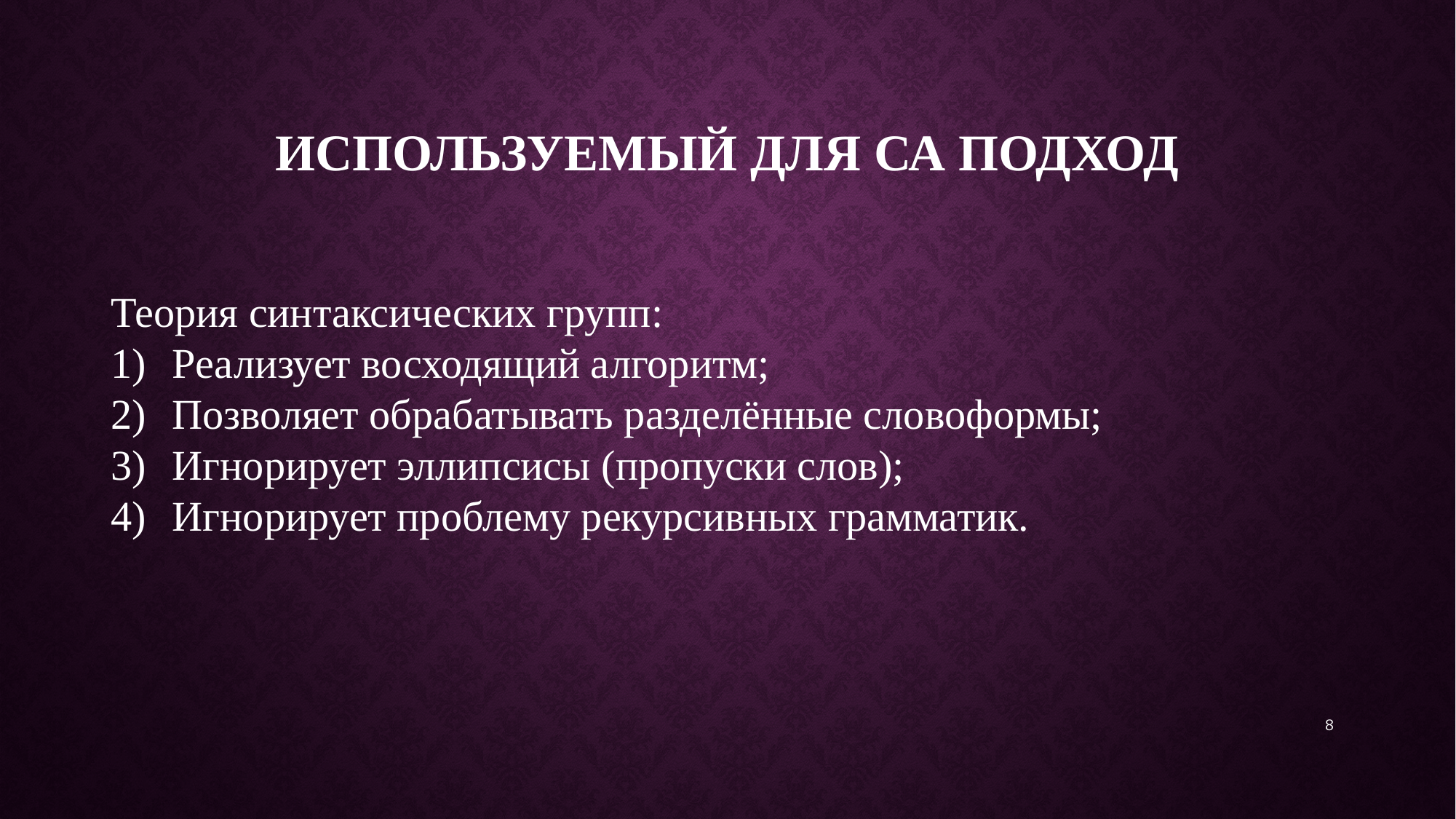

# Используемый для СА подход
Теория синтаксических групп:
Реализует восходящий алгоритм;
Позволяет обрабатывать разделённые словоформы;
Игнорирует эллипсисы (пропуски слов);
Игнорирует проблему рекурсивных грамматик.
8